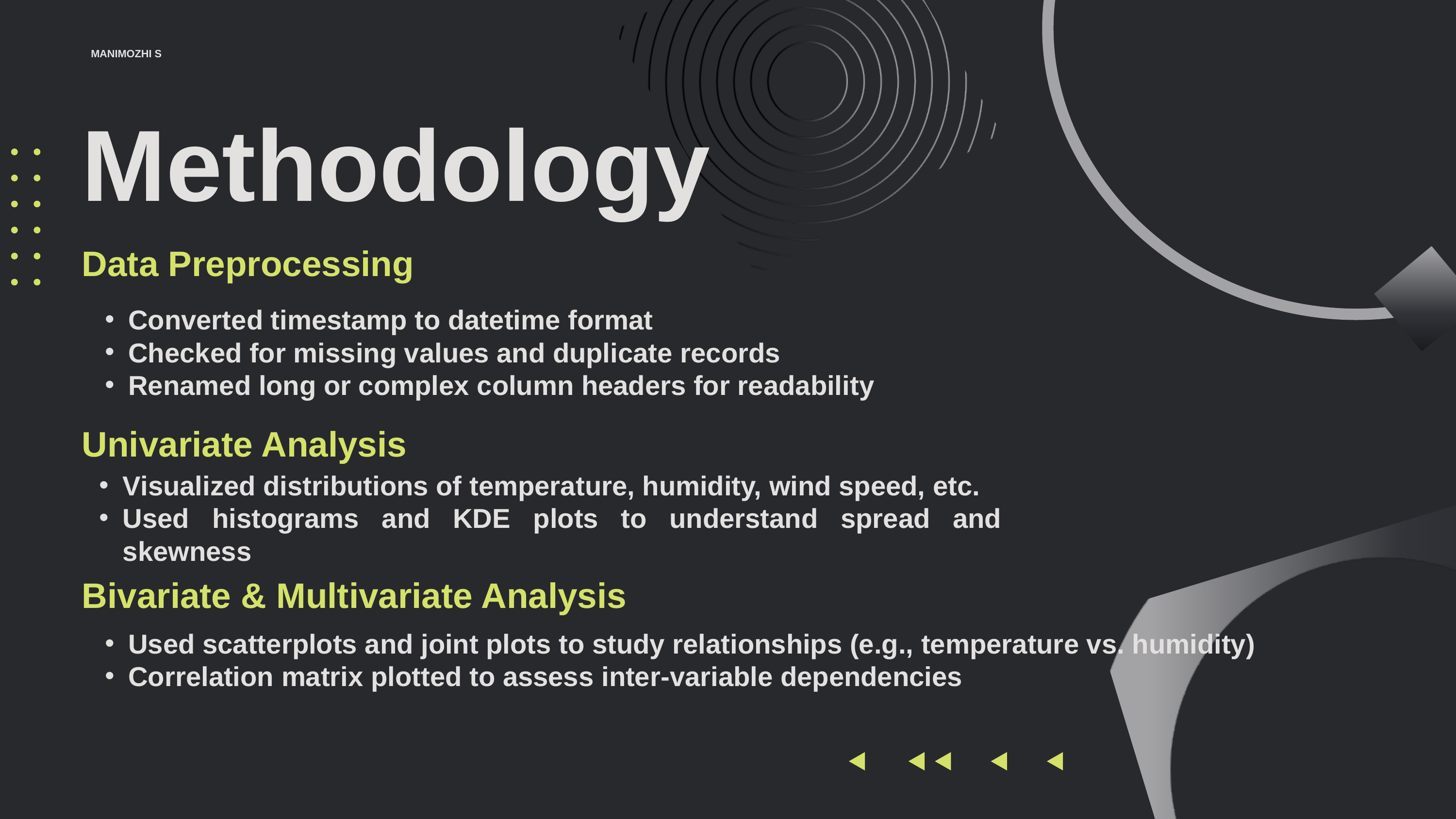

MANIMOZHI S
Methodology

Data Preprocessing

Converted timestamp to datetime format
Checked for missing values and duplicate records
Renamed long or complex column headers for readability
Univariate Analysis
Visualized distributions of temperature, humidity, wind speed, etc.
Used histograms and KDE plots to understand spread and skewness

Bivariate & Multivariate Analysis
Used scatterplots and joint plots to study relationships (e.g., temperature vs. humidity)
Correlation matrix plotted to assess inter-variable dependencies